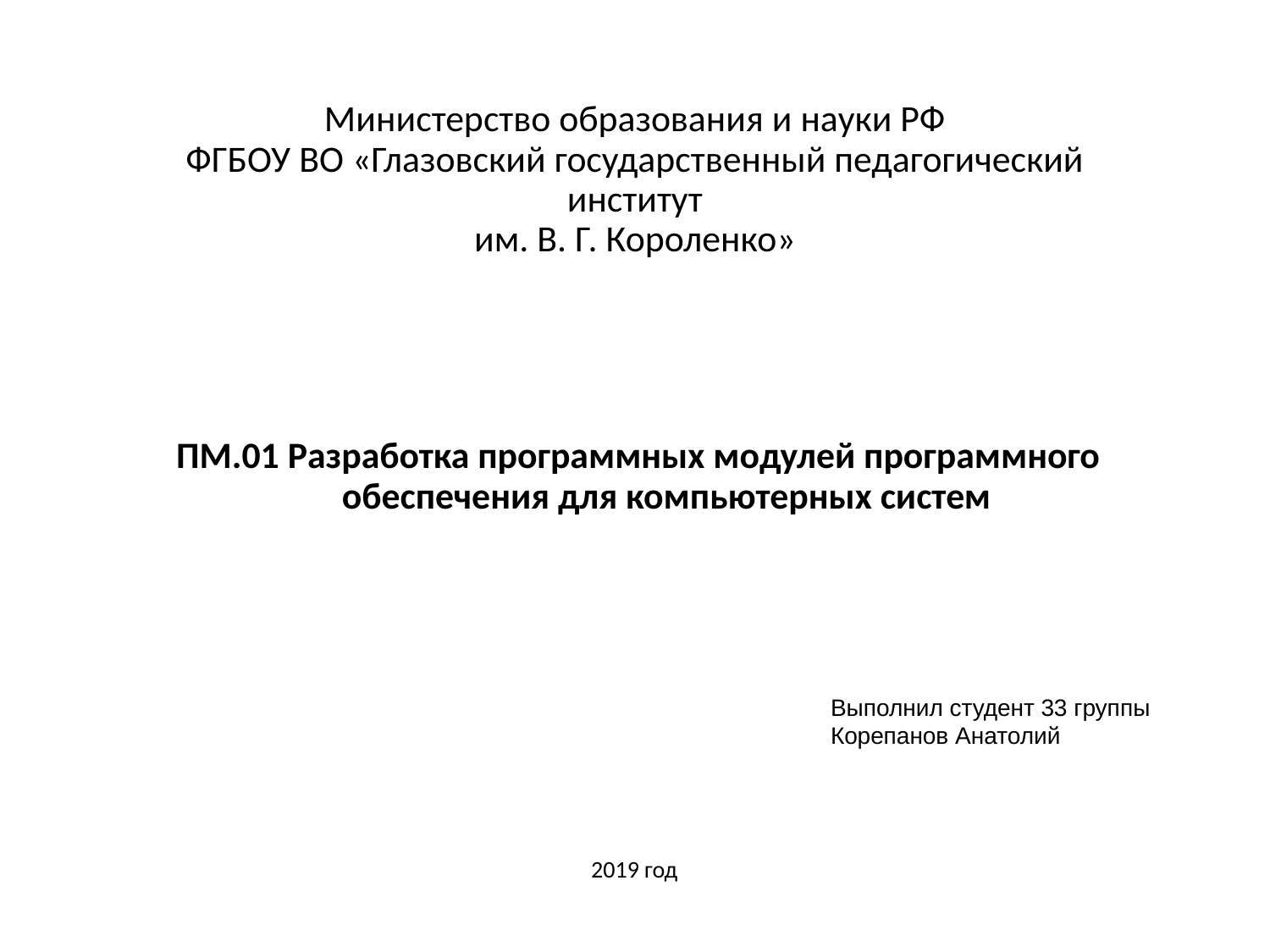

# Министерство образования и науки РФ ФГБОУ ВО «Глазовский государственный педагогический институт им. В. Г. Короленко»
ПМ.01 Разработка программных модулей программного обеспечения для компьютерных систем
Выполнил студент 33 группы
Корепанов Анатолий
2019 год